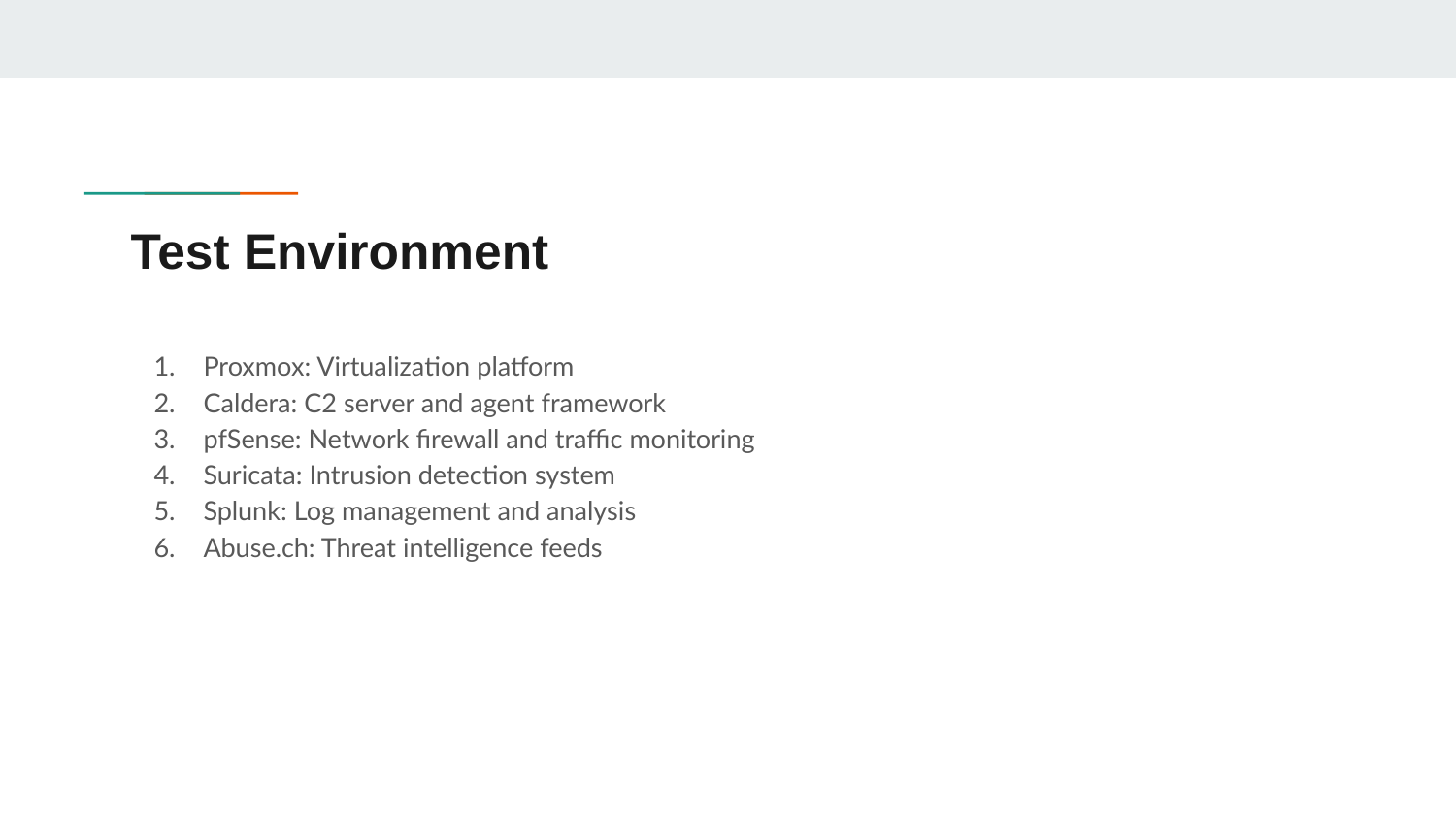

# Test Environment
Proxmox: Virtualization platform
Caldera: C2 server and agent framework
pfSense: Network firewall and traffic monitoring
Suricata: Intrusion detection system
Splunk: Log management and analysis
Abuse.ch: Threat intelligence feeds